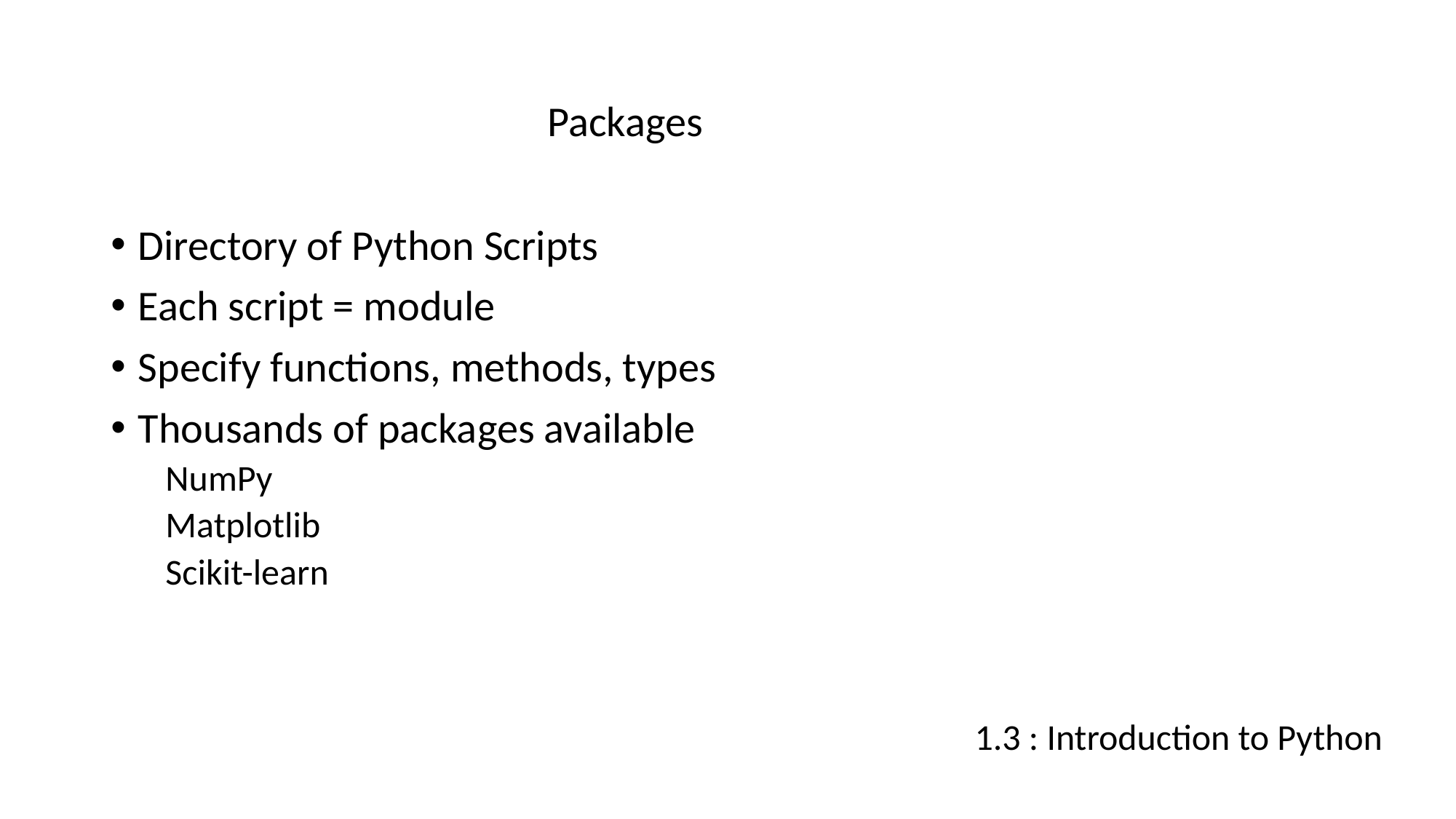

# Packages
Directory of Python Scripts
Each script = module
Specify functions, methods, types
Thousands of packages available
NumPy
Matplotlib
Scikit-learn
1.3 : Introduction to Python